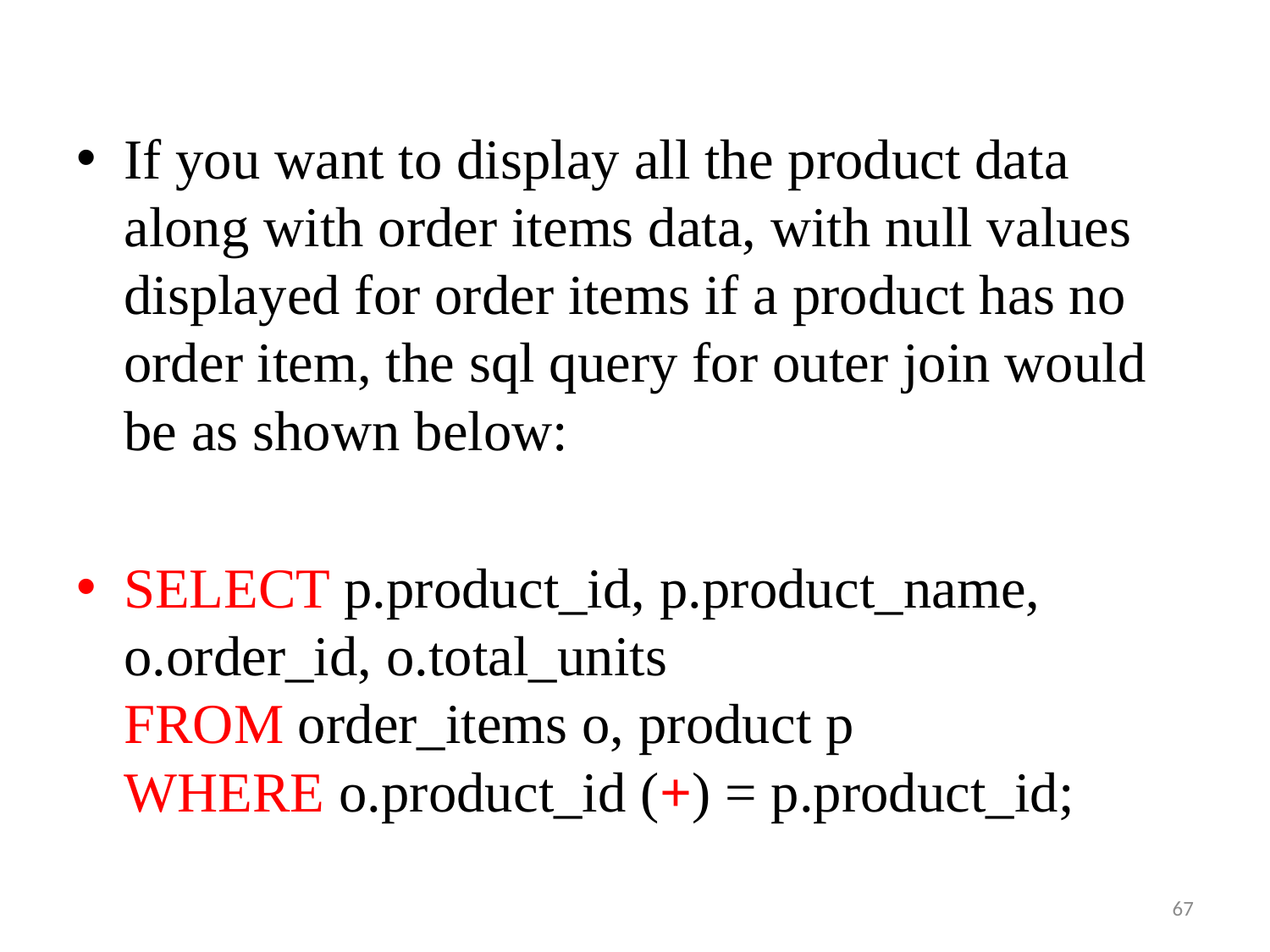

#
If you want to display all the product data along with order items data, with null values displayed for order items if a product has no order item, the sql query for outer join would be as shown below:

SELECT p.product_id, p.product_name,  o.order_id, o.total_units
FROM order_items o, product p
WHERE o.product_id (+) = p.product_id;

67